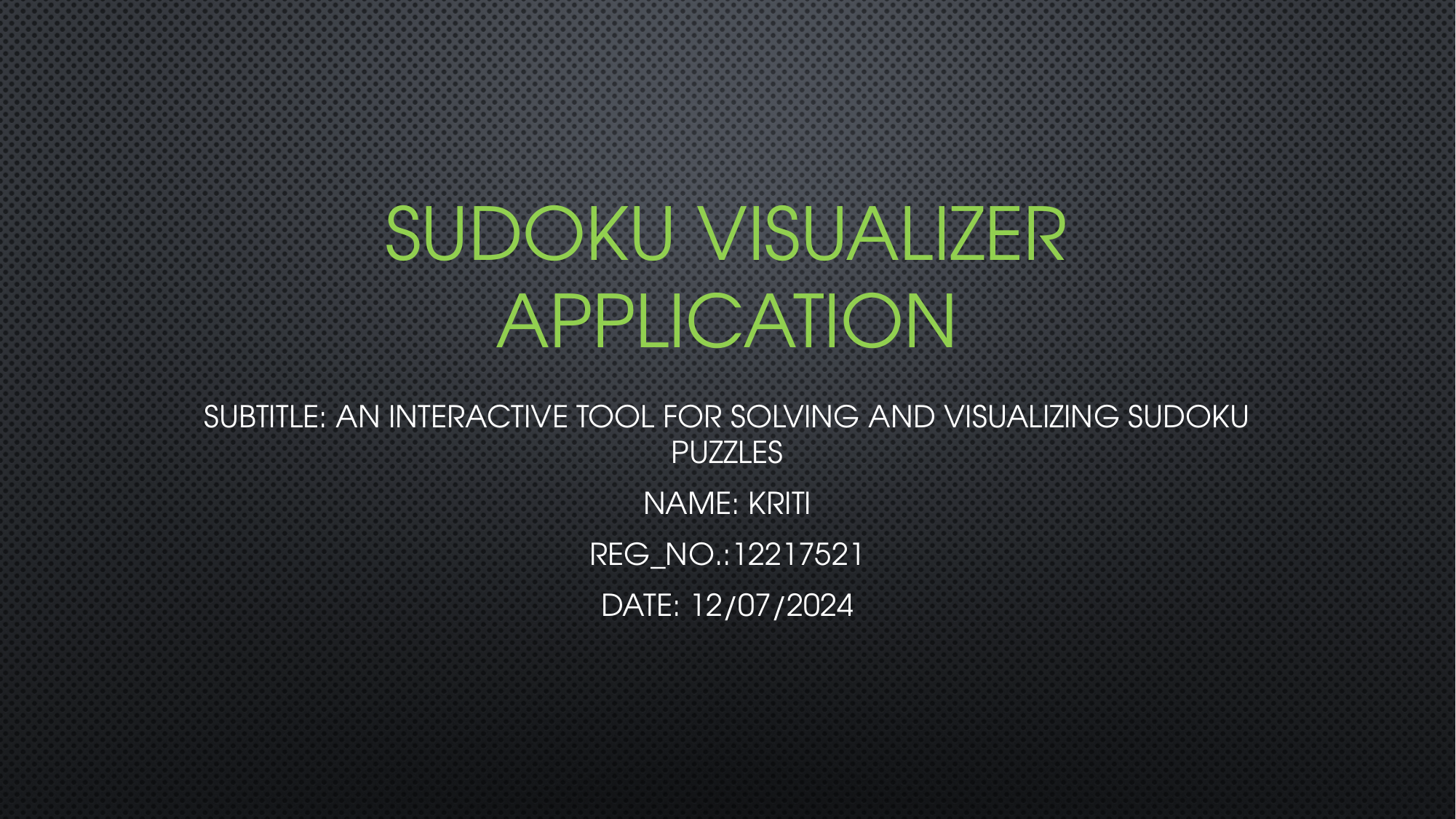

# Sudoku Visualizer Application
Subtitle: An Interactive Tool for Solving and Visualizing Sudoku Puzzles
Name: Kriti
Reg_No.:12217521
Date: 12/07/2024